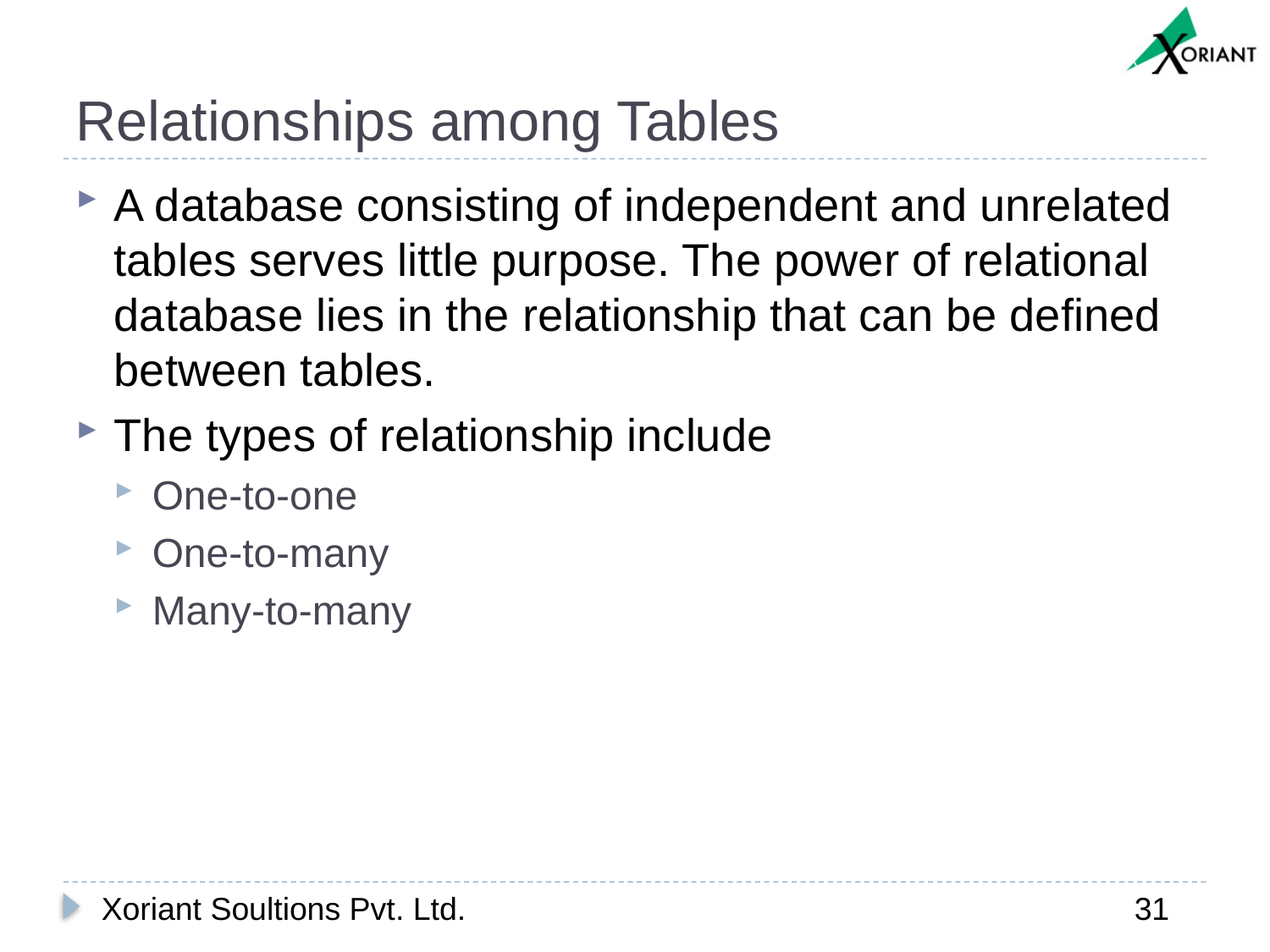

# Relationships among Tables
A database consisting of independent and unrelated tables serves little purpose. The power of relational database lies in the relationship that can be defined between tables.
The types of relationship include
One-to-one
One-to-many
Many-to-many

Xoriant Soultions Pvt. Ltd.
31